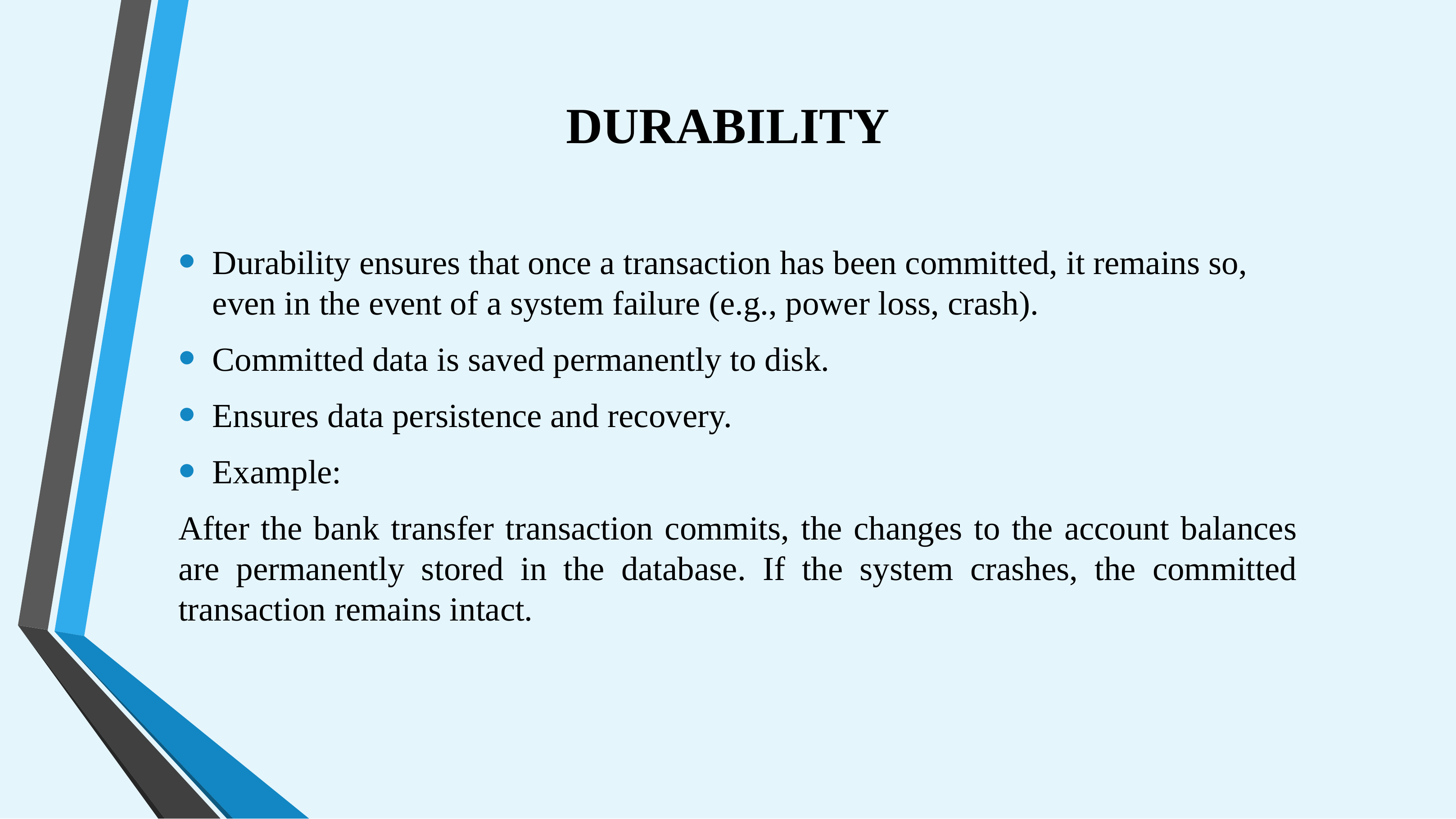

# DURABILITY
Durability ensures that once a transaction has been committed, it remains so, even in the event of a system failure (e.g., power loss, crash).
Committed data is saved permanently to disk.
Ensures data persistence and recovery.
Example:
After the bank transfer transaction commits, the changes to the account balances are permanently stored in the database. If the system crashes, the committed transaction remains intact.